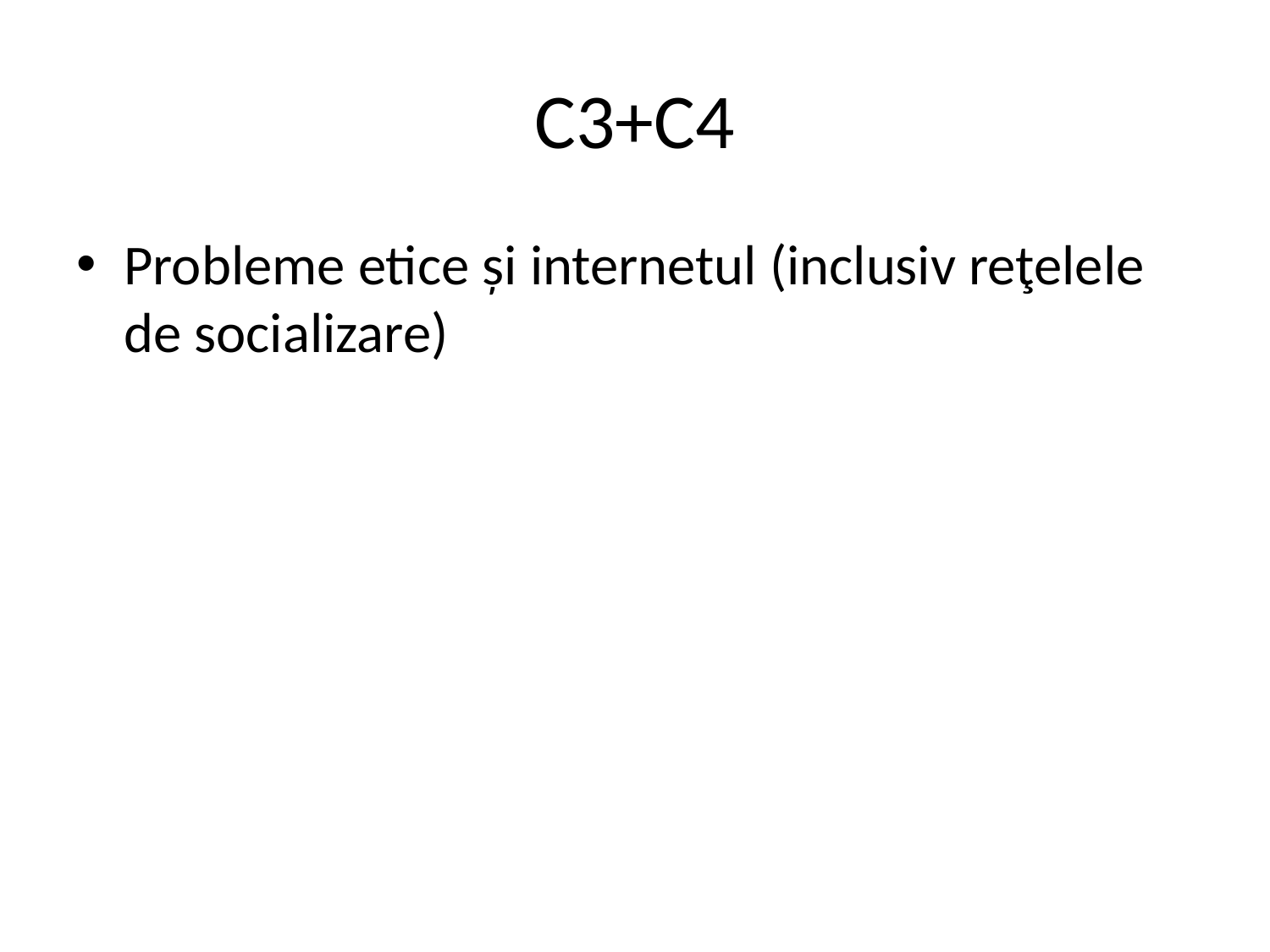

# C3+C4
Probleme etice și internetul (inclusiv reţelele de socializare)